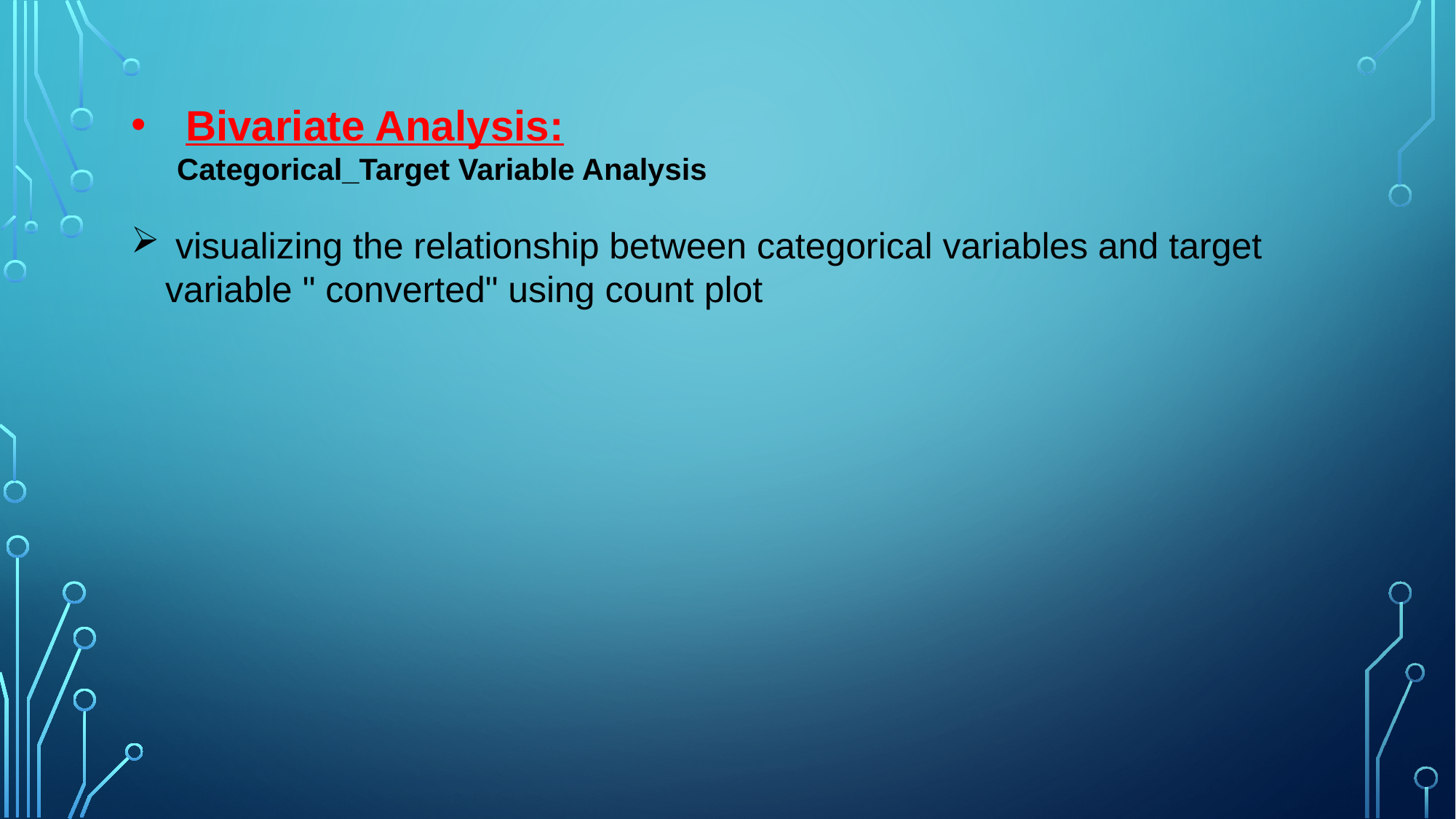

Bivariate Analysis:
      Categorical_Target Variable Analysis

 visualizing the relationship between categorical variables and target variable " converted" using count plot